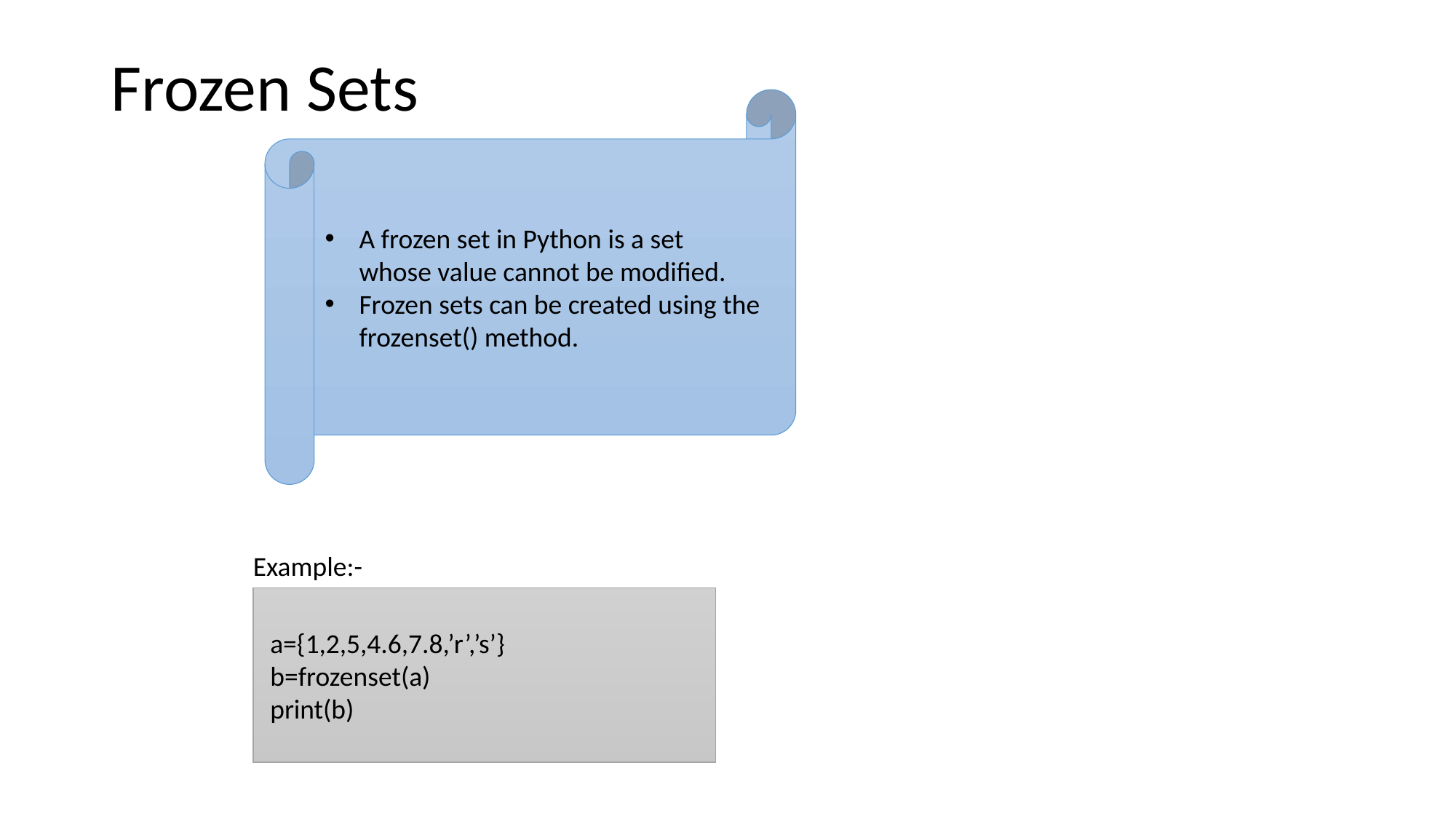

# Frozen Sets
A frozen set in Python is a set whose value cannot be modified.
Frozen sets can be created using the frozenset() method.
Example:-
 a={1,2,5,4.6,7.8,’r’,’s’}
 b=frozenset(a)
 print(b)